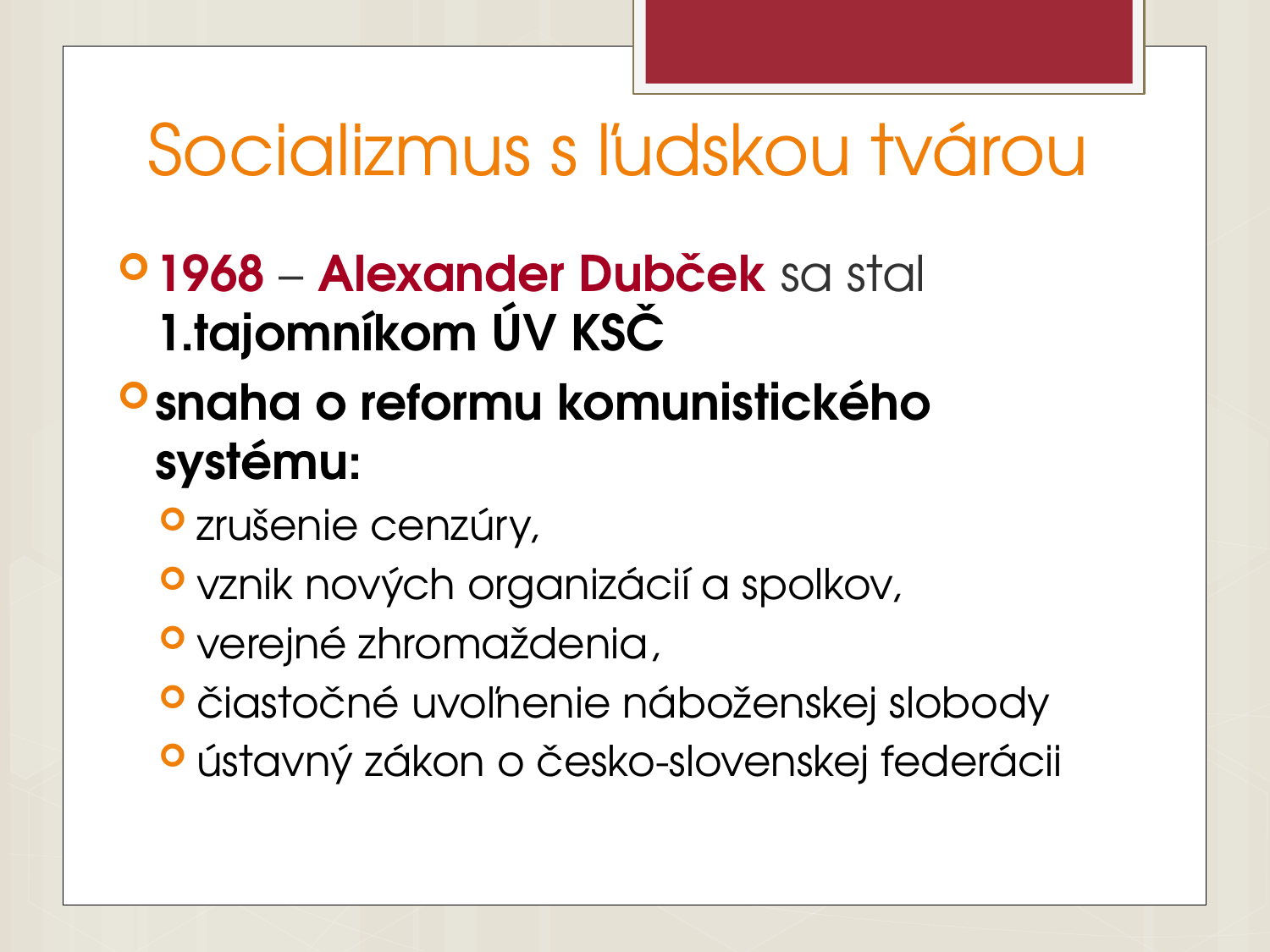

# Socializmus s ľudskou tvárou
1968 – Alexander Dubček sa stal 1.tajomníkom ÚV KSČ
snaha o reformu komunistického systému:
zrušenie cenzúry,
vznik nových organizácií a spolkov,
verejné zhromaždenia,
čiastočné uvoľnenie náboženskej slobody
ústavný zákon o česko-slovenskej federácii